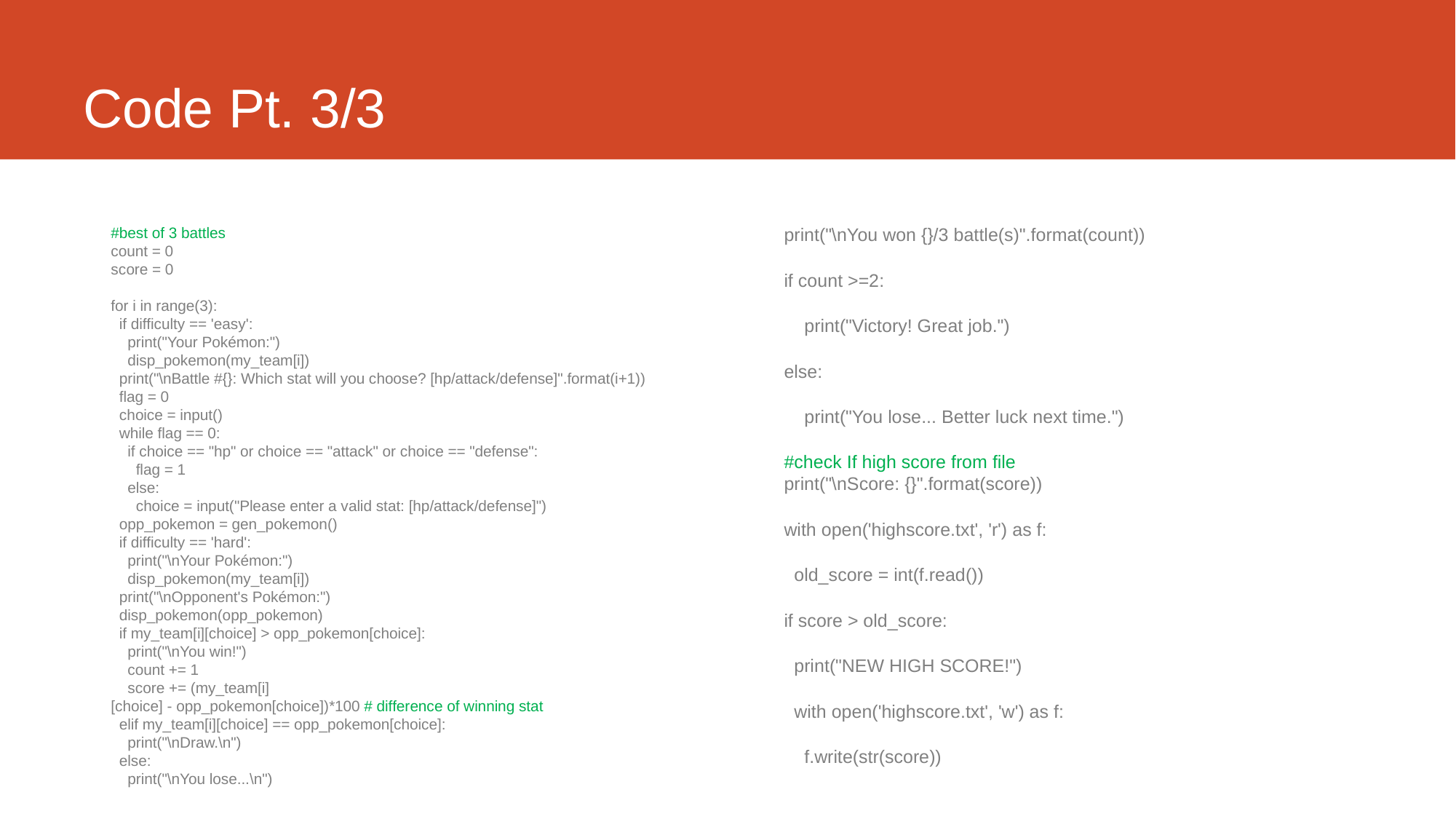

# Code Pt. 3/3
print("\nYou won {}/3 battle(s)".format(count))
if count >=2:
    print("Victory! Great job.")
else:
    print("You lose... Better luck next time.")
#check If high score from file
print("\nScore: {}".format(score))
with open('highscore.txt', 'r') as f:
  old_score = int(f.read())
if score > old_score:
  print("NEW HIGH SCORE!")
  with open('highscore.txt', 'w') as f:
    f.write(str(score))
#best of 3 battles
count = 0
score = 0
for i in range(3):
  if difficulty == 'easy':
    print("Your Pokémon:")
    disp_pokemon(my_team[i])
  print("\nBattle #{}: Which stat will you choose? [hp/attack/defense]".format(i+1))
  flag = 0
  choice = input()
  while flag == 0:
    if choice == "hp" or choice == "attack" or choice == "defense":
      flag = 1
    else:
      choice = input("Please enter a valid stat: [hp/attack/defense]")
  opp_pokemon = gen_pokemon()
  if difficulty == 'hard':
    print("\nYour Pokémon:")
    disp_pokemon(my_team[i])
  print("\nOpponent's Pokémon:")
  disp_pokemon(opp_pokemon)
  if my_team[i][choice] > opp_pokemon[choice]:
    print("\nYou win!")
    count += 1
    score += (my_team[i][choice] - opp_pokemon[choice])*100 # difference of winning stat
  elif my_team[i][choice] == opp_pokemon[choice]:
    print("\nDraw.\n")
  else:
    print("\nYou lose...\n")